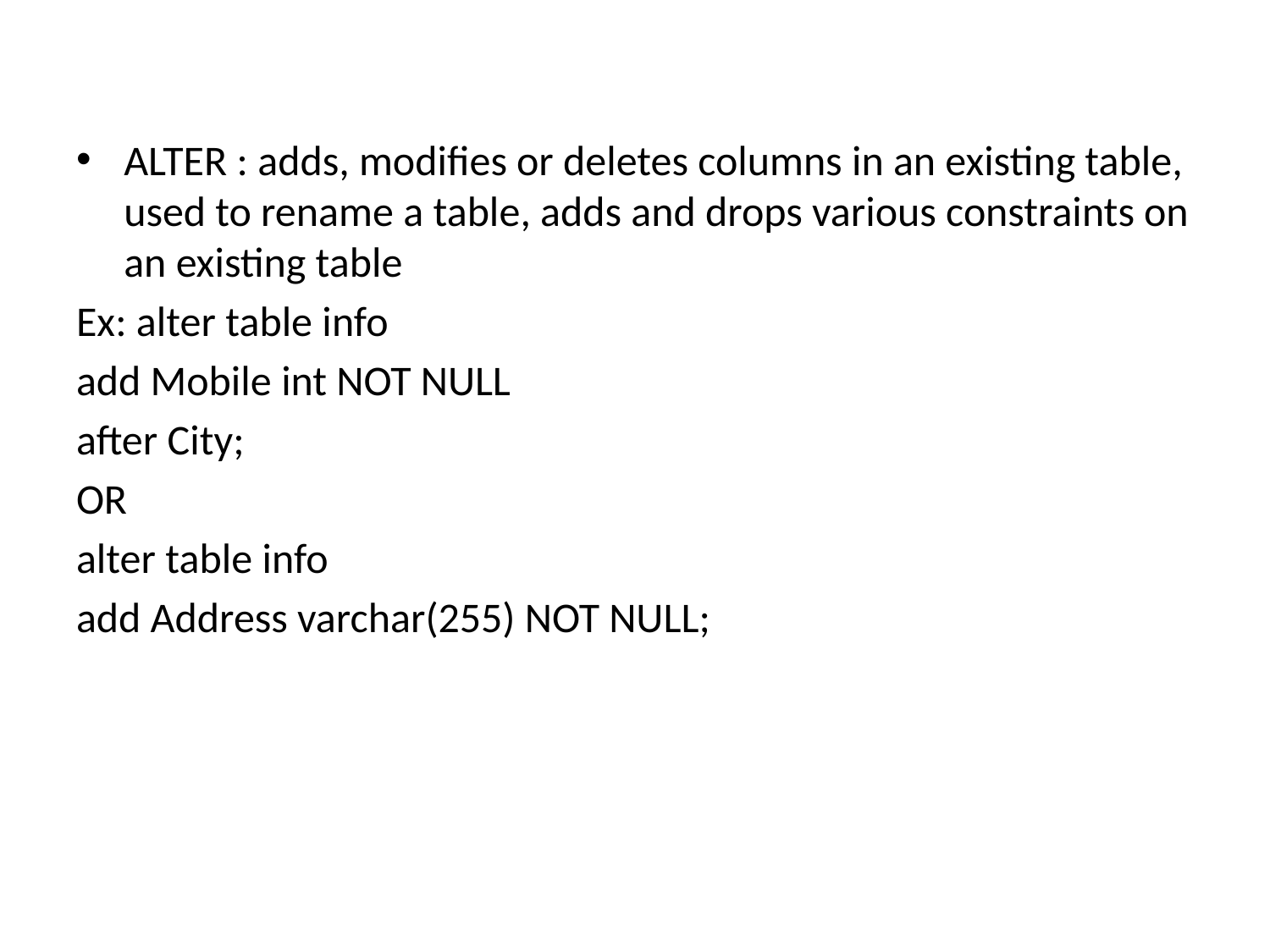

ALTER : adds, modifies or deletes columns in an existing table, used to rename a table, adds and drops various constraints on an existing table
Ex: alter table info
add Mobile int NOT NULL
after City;
OR
alter table info
add Address varchar(255) NOT NULL;